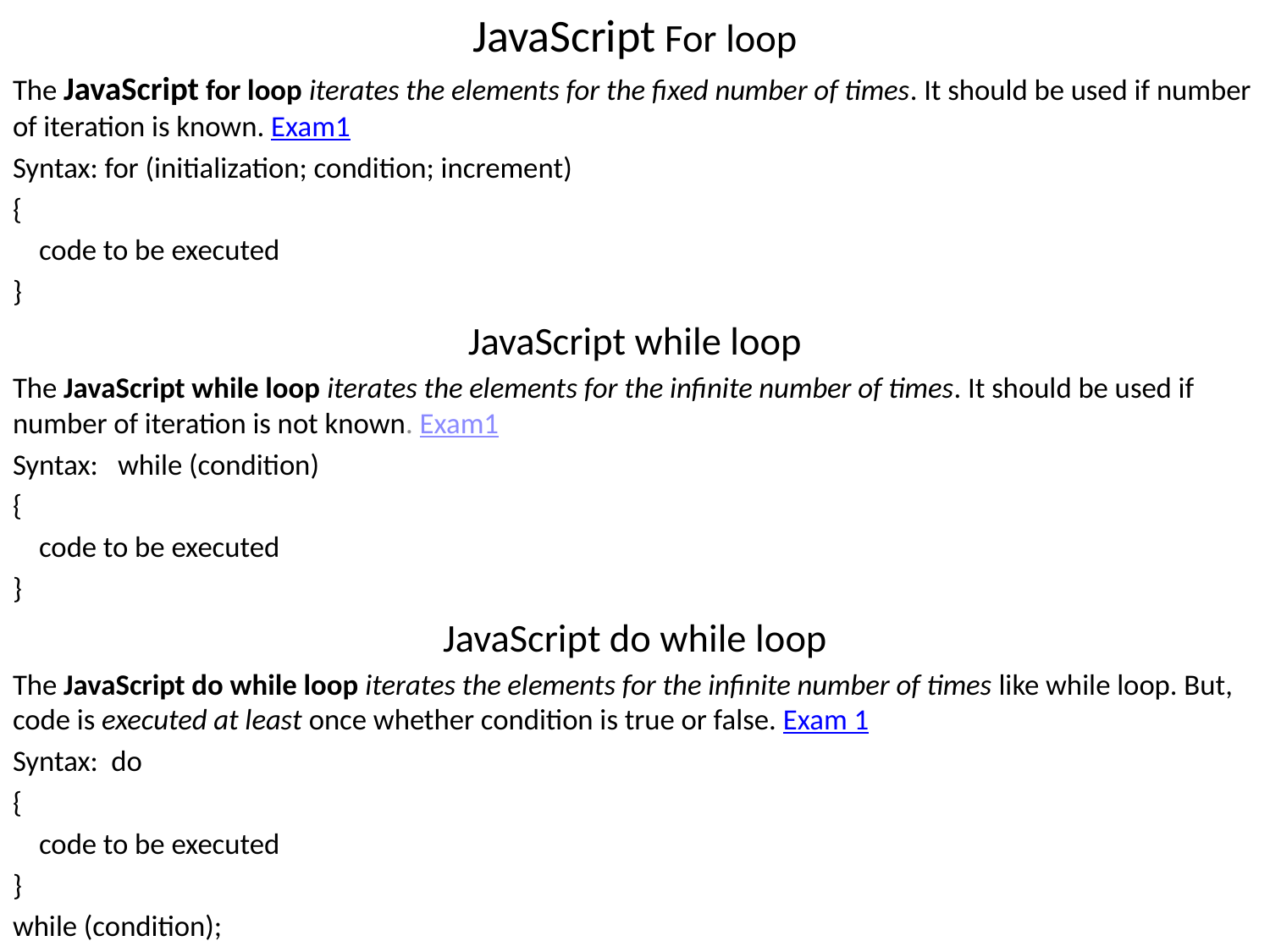

JavaScript For loop
The JavaScript for loop iterates the elements for the fixed number of times. It should be used if number of iteration is known. Exam1
Syntax: for (initialization; condition; increment)
{
    code to be executed
}
JavaScript while loop
The JavaScript while loop iterates the elements for the infinite number of times. It should be used if number of iteration is not known. Exam1
Syntax:   while (condition)
{
    code to be executed
}
JavaScript do while loop
The JavaScript do while loop iterates the elements for the infinite number of times like while loop. But, code is executed at least once whether condition is true or false. Exam 1
Syntax:  do
{
    code to be executed
}
while (condition);